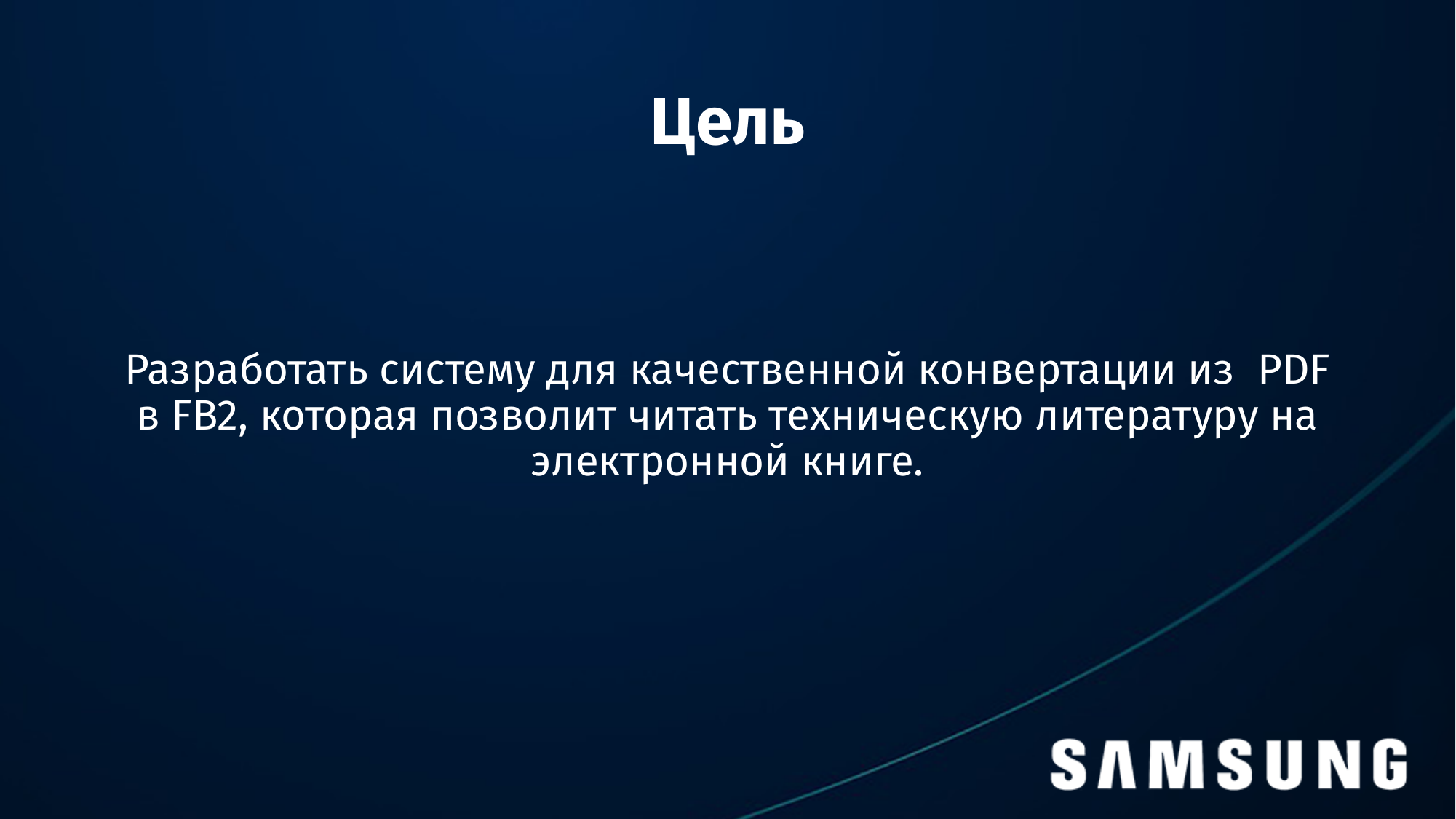

# Цель
Разработать систему для качественной конвертации из  PDF в FB2, которая позволит читать техническую литературу на электронной книге.